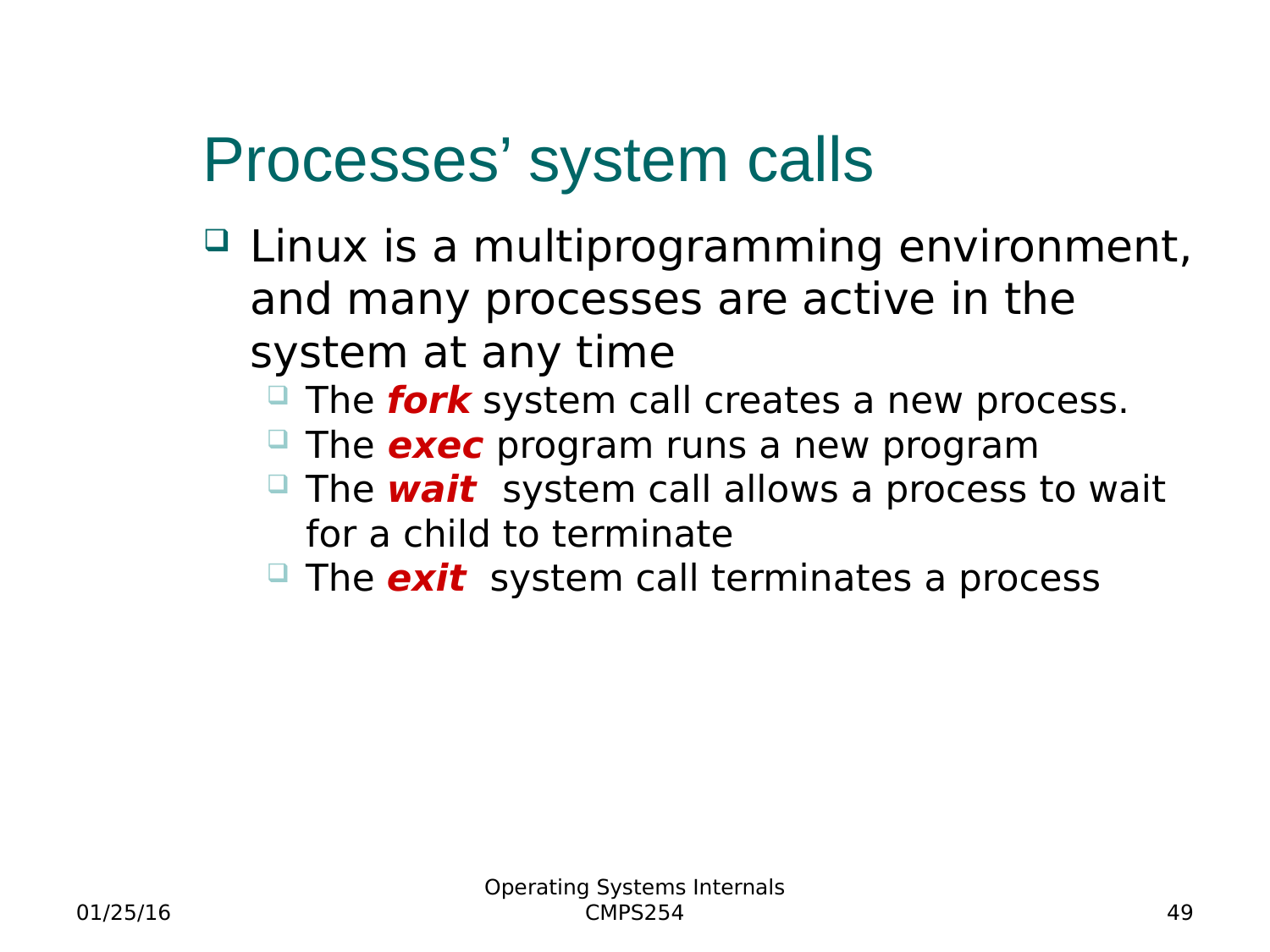

Processes’ system calls
Linux is a multiprogramming environment, and many processes are active in the system at any time
The fork system call creates a new process.
The exec program runs a new program
The wait  system call allows a process to wait for a child to terminate
The exit  system call terminates a process

01/25/16
Operating Systems Internals CMPS254
49